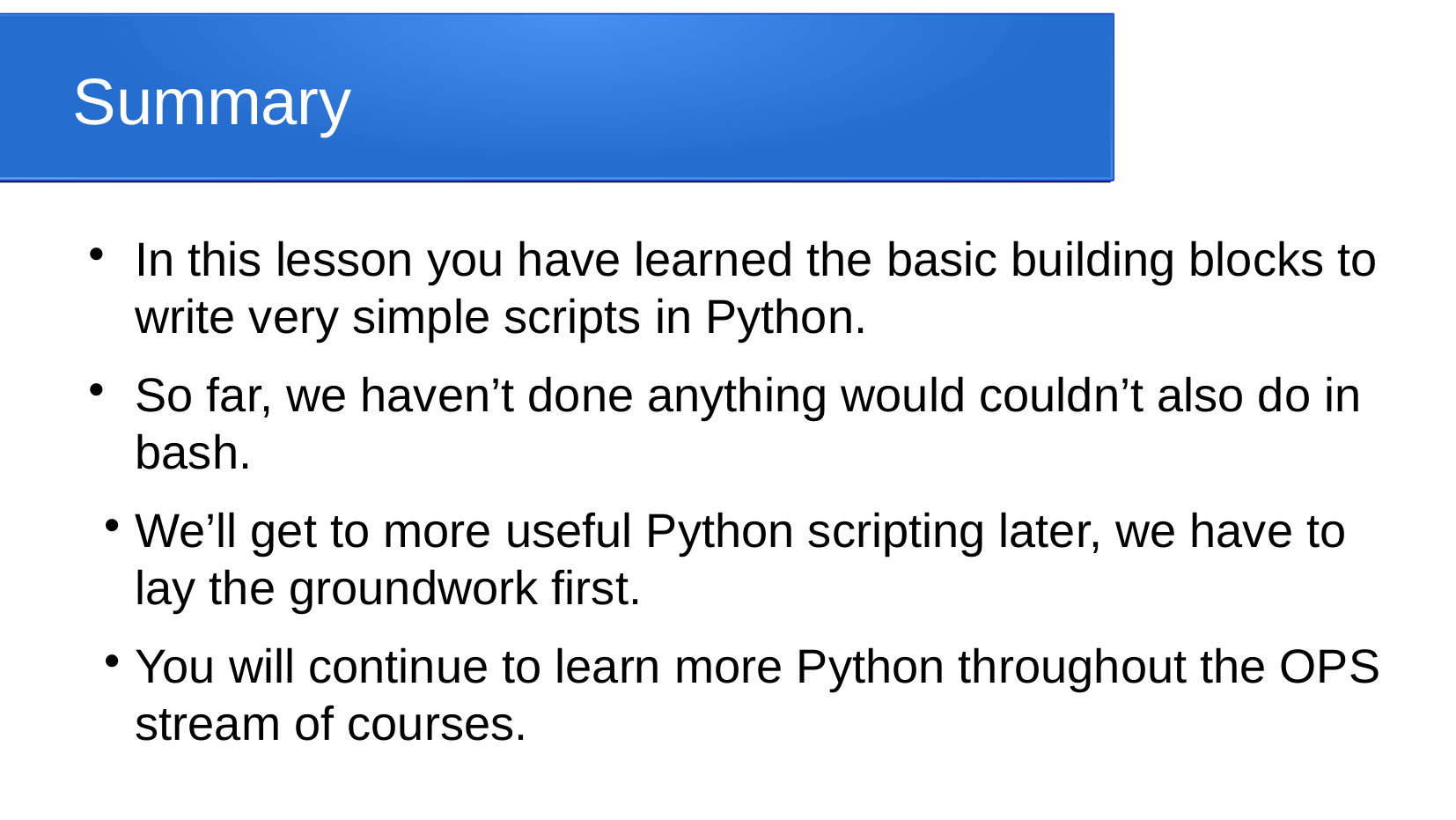

Summary
In this lesson you have learned the basic building blocks to write very simple scripts in Python.
So far, we haven’t done anything would couldn’t also do in bash.
We’ll get to more useful Python scripting later, we have to lay the groundwork first.
You will continue to learn more Python throughout the OPS stream of courses.